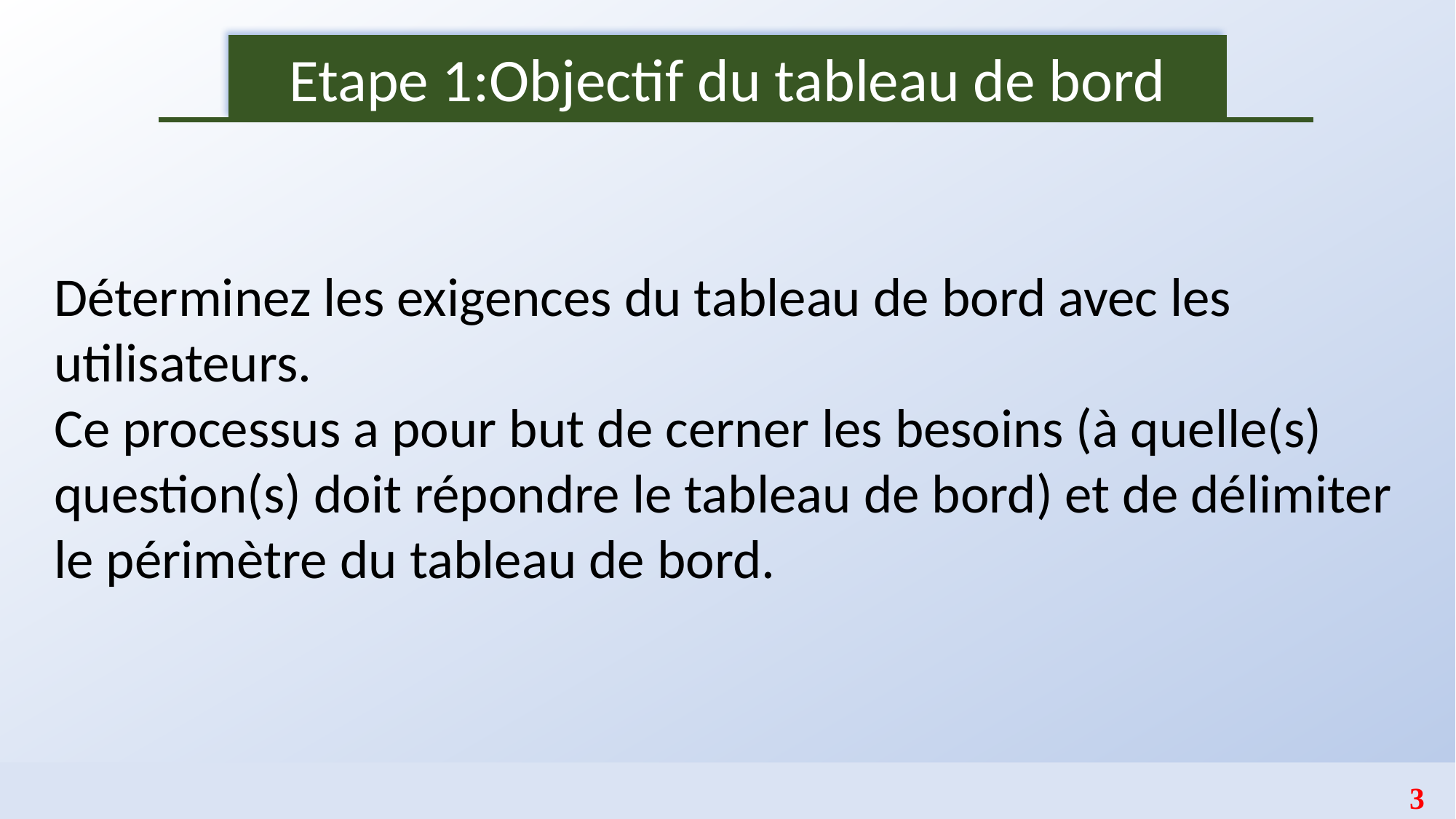

Etape 1:Objectif du tableau de bord
Déterminez les exigences du tableau de bord avec les utilisateurs.
Ce processus a pour but de cerner les besoins (à quelle(s) question(s) doit répondre le tableau de bord) et de délimiter le périmètre du tableau de bord.

3